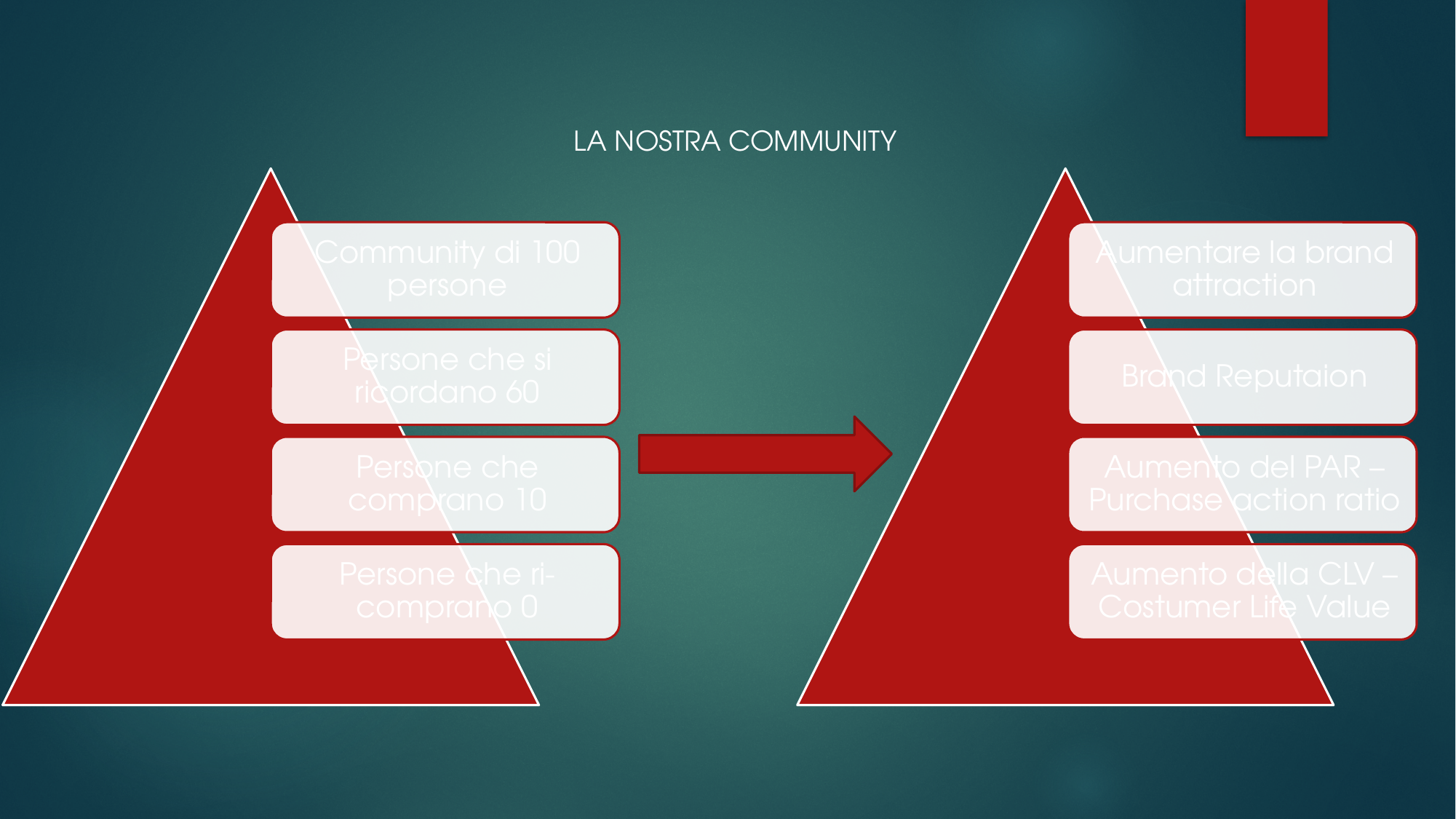

# LA NOSTRA COMMUNITY
Community di 100 persone
Persone che si ricordano 60
Persone che comprano 10
Persone che ri-comprano 0
Aumentare la brand attraction
Brand Reputaion
Aumento del PAR – Purchase action ratio
Aumento della CLV – Costumer Life Value